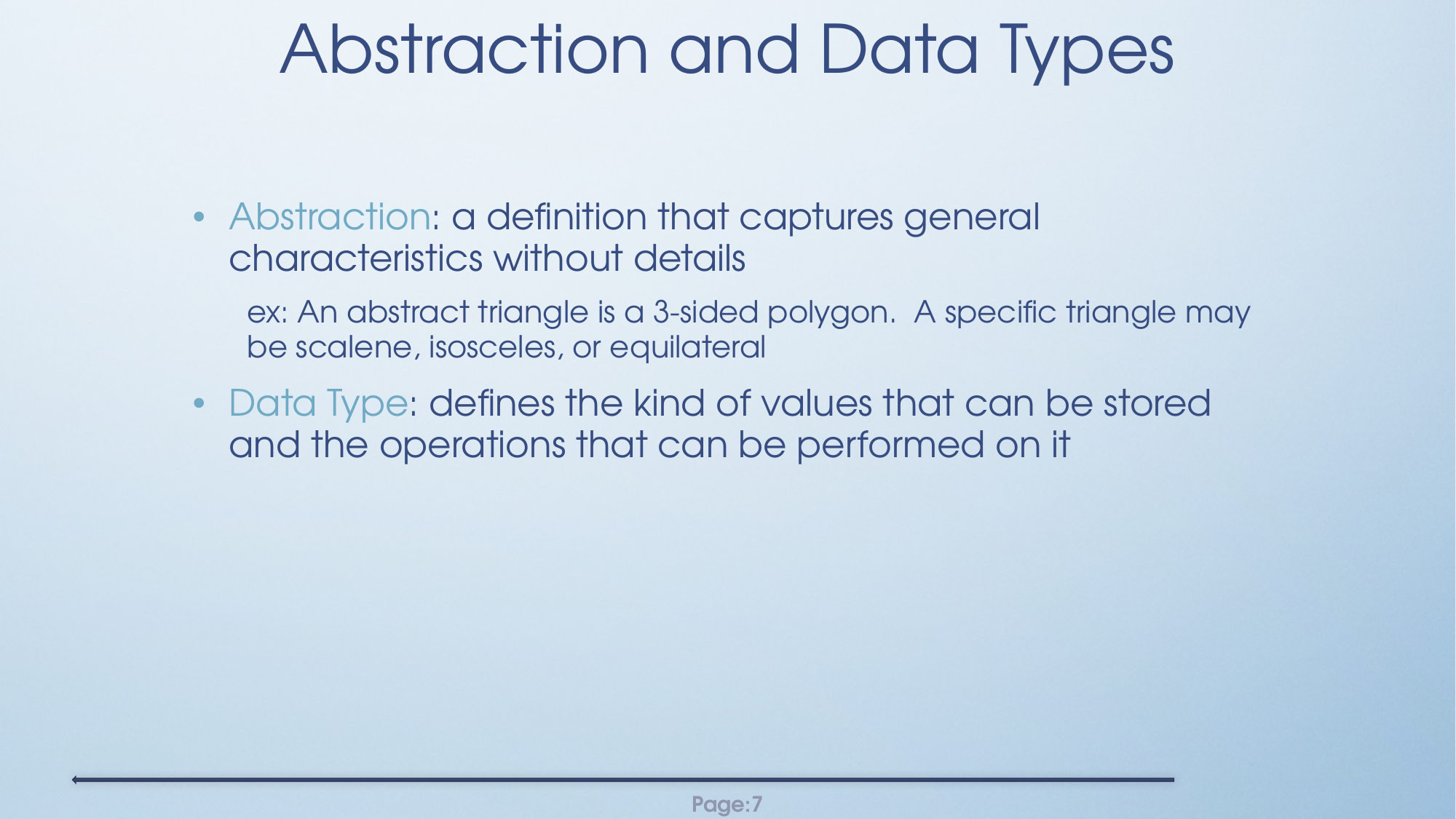

# Abstraction and Data Types
Abstraction: a definition that captures general characteristics without details
ex: An abstract triangle is a 3-sided polygon.  A specific triangle may be scalene, isosceles, or equilateral
Data Type: defines the kind of values that can be stored and the operations that can be performed on it